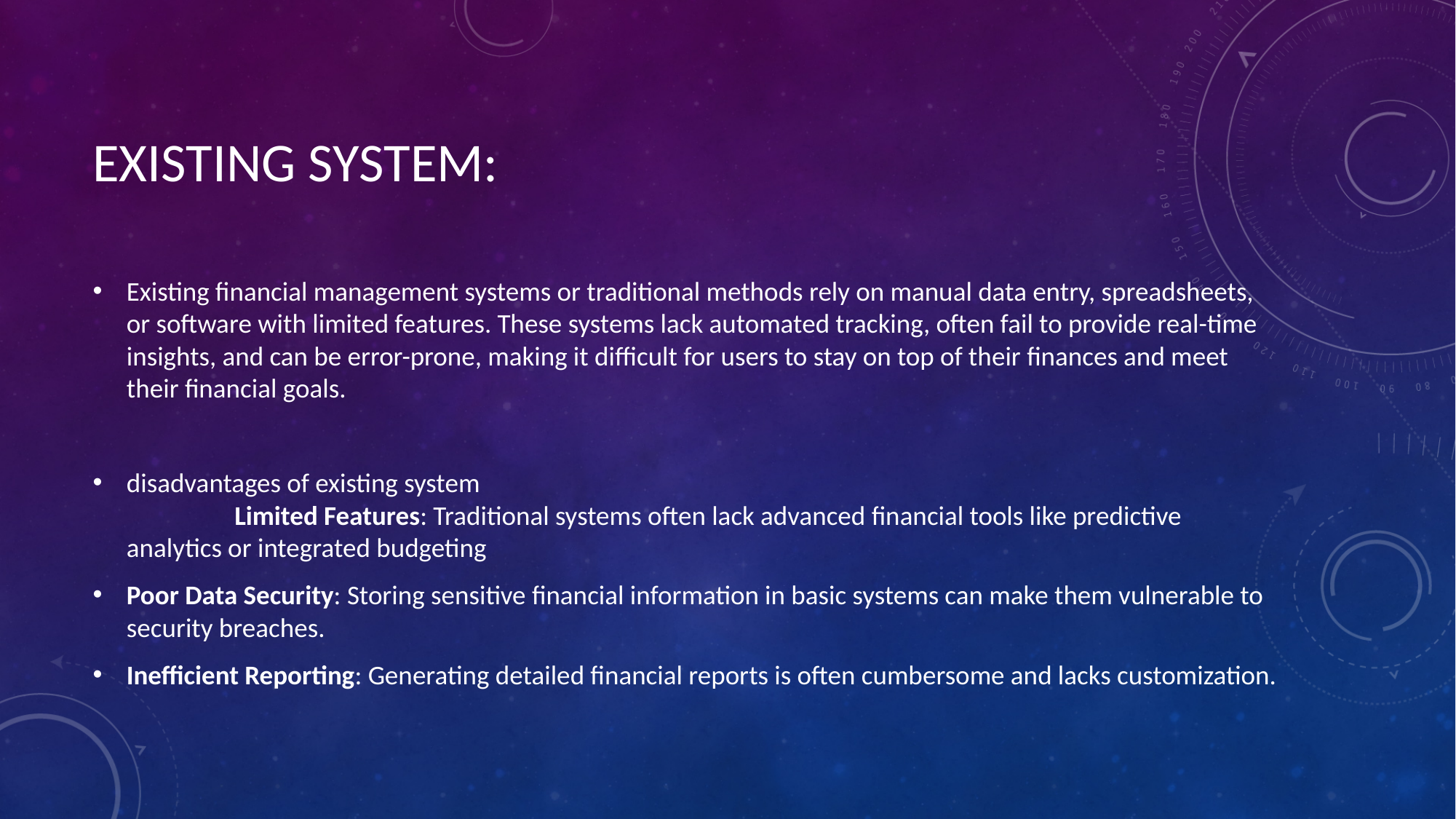

# Existing System:
Existing financial management systems or traditional methods rely on manual data entry, spreadsheets, or software with limited features. These systems lack automated tracking, often fail to provide real-time insights, and can be error-prone, making it difficult for users to stay on top of their finances and meet their financial goals.

disadvantages of existing system
	Limited Features: Traditional systems often lack advanced financial tools like predictive analytics or integrated budgeting
Poor Data Security: Storing sensitive financial information in basic systems can make them vulnerable to security breaches.
Inefficient Reporting: Generating detailed financial reports is often cumbersome and lacks customization.